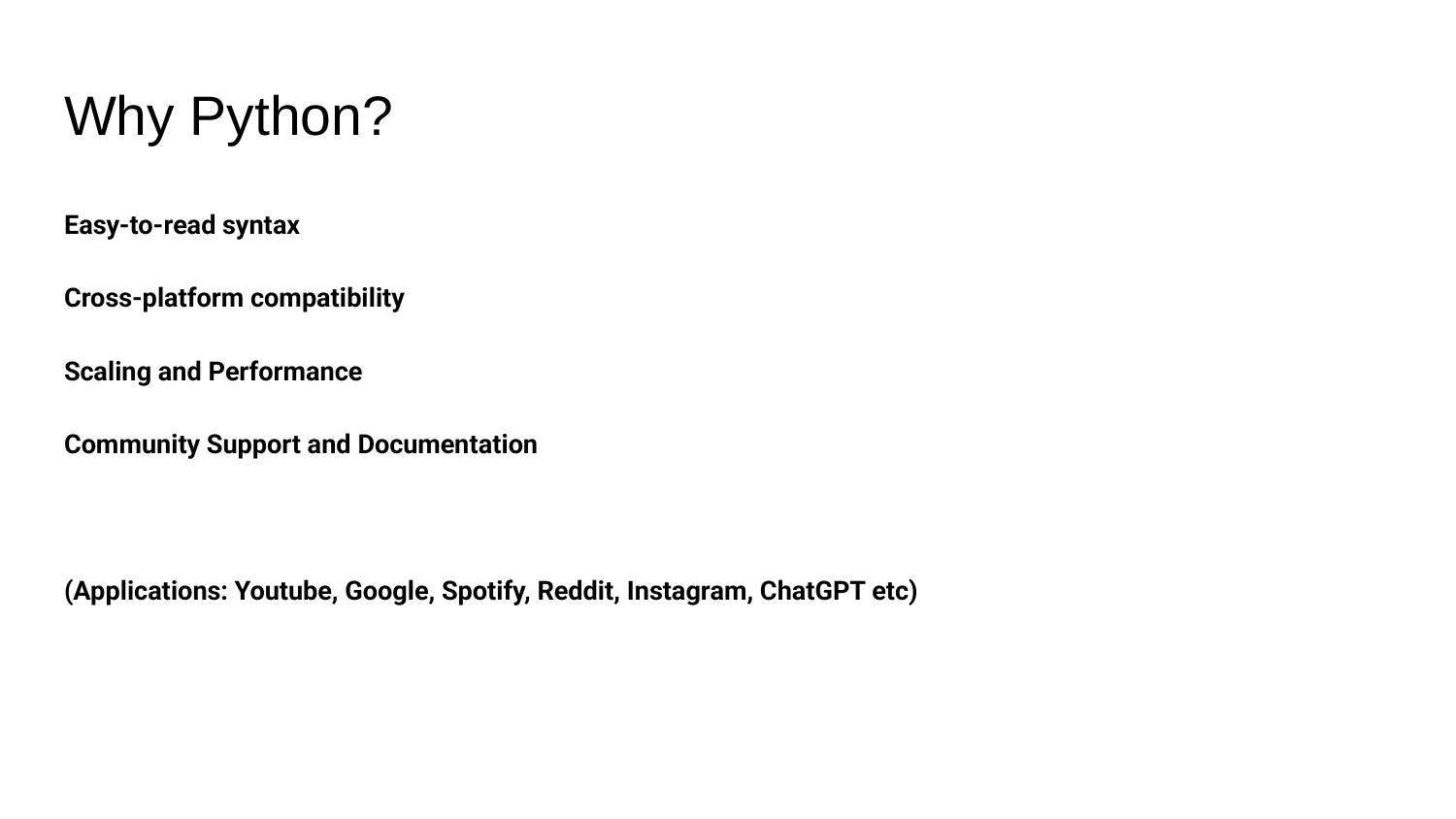

# Why Python?
Easy-to-read syntax
Cross-platform compatibility
Scaling and Performance
Community Support and Documentation

(Applications: Youtube, Google, Spotify, Reddit, Instagram, ChatGPT etc)